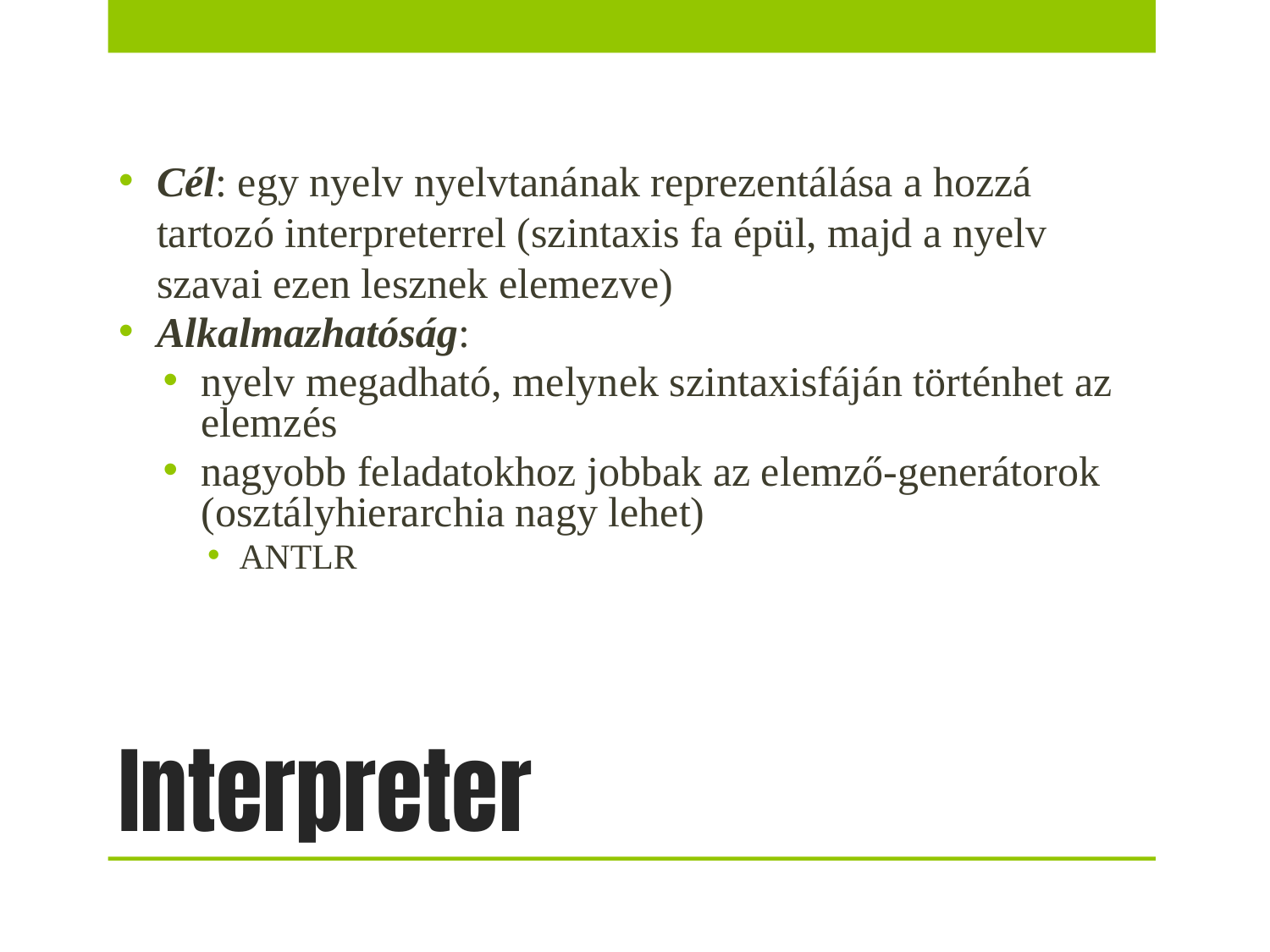

Interpreter
Cél: egy nyelv nyelvtanának reprezentálása a hozzá tartozó interpreterrel (szintaxis fa épül, majd a nyelv szavai ezen lesznek elemezve)
Alkalmazhatóság:
nyelv megadható, melynek szintaxisfáján történhet az elemzés
nagyobb feladatokhoz jobbak az elemző-generátorok (osztályhierarchia nagy lehet)
ANTLR